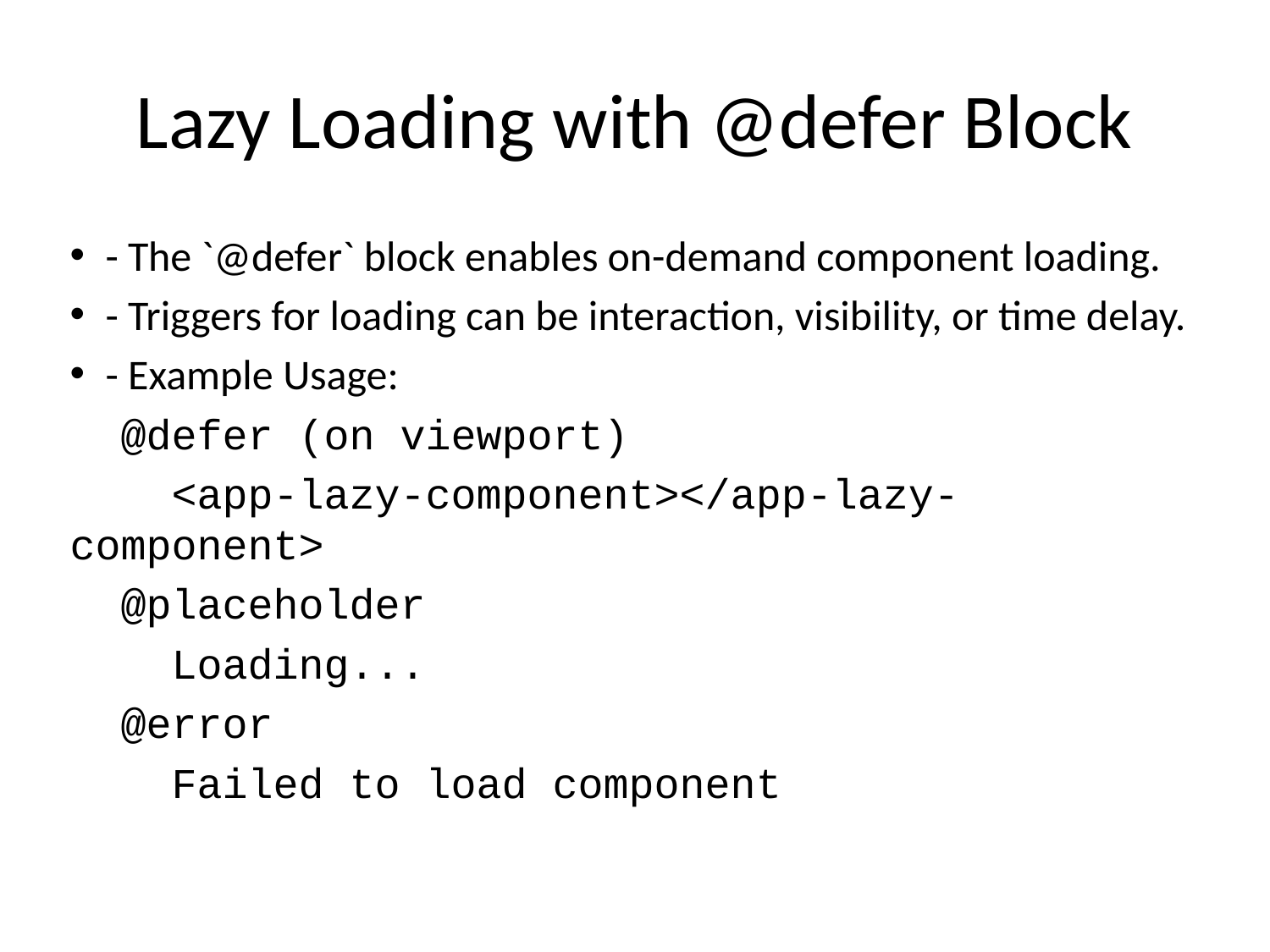

# Lazy Loading with @defer Block
- The `@defer` block enables on-demand component loading.
- Triggers for loading can be interaction, visibility, or time delay.
- Example Usage:
  @defer (on viewport)
    <app-lazy-component></app-lazy-component>
  @placeholder
    Loading...
  @error
    Failed to load component